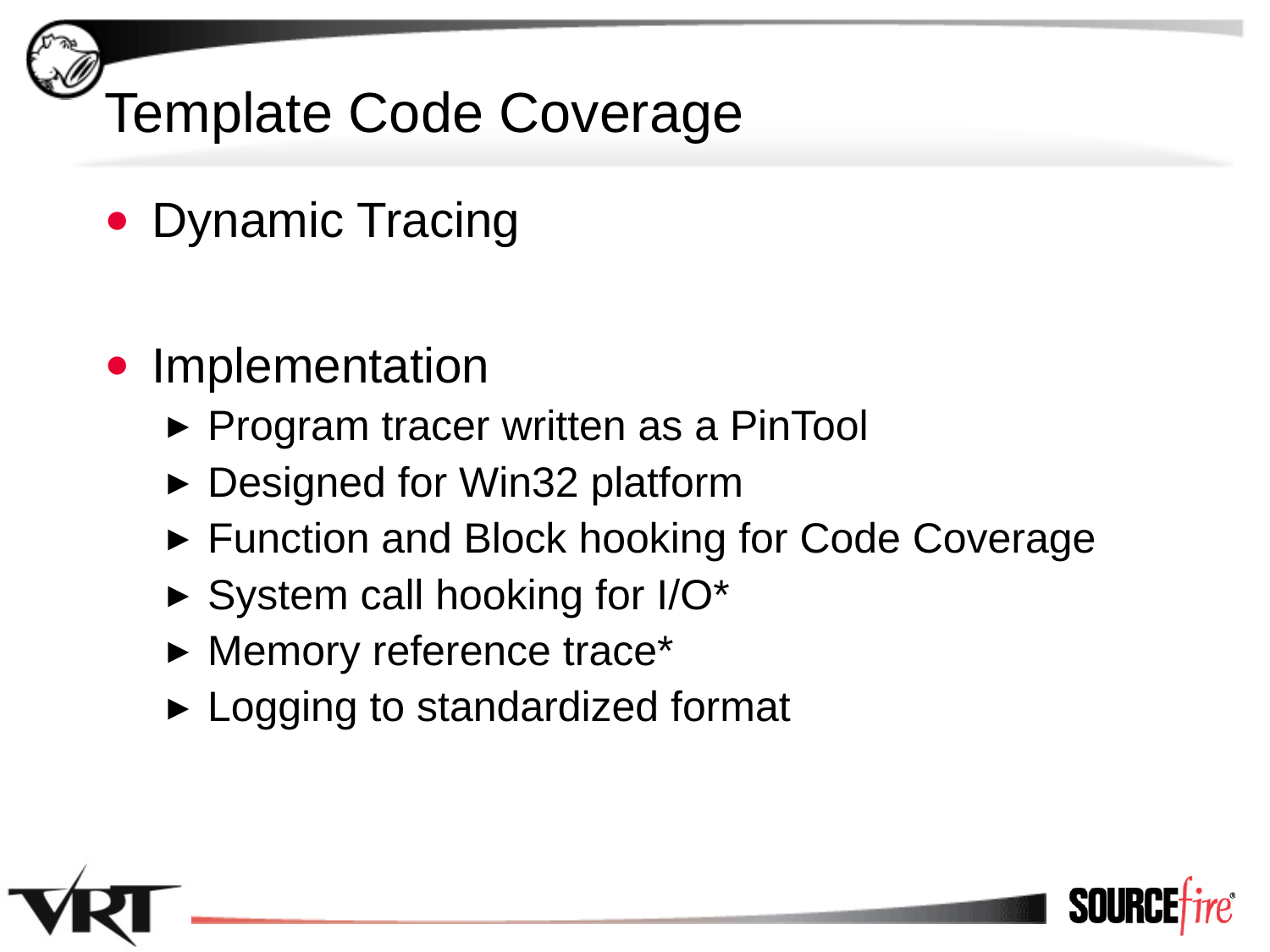

# Template Code Coverage
Dynamic Tracing

Implementation
Program tracer written as a PinTool
Designed for Win32 platform
Function and Block hooking for Code Coverage
System call hooking for I/O*
Memory reference trace*
Logging to standardized format